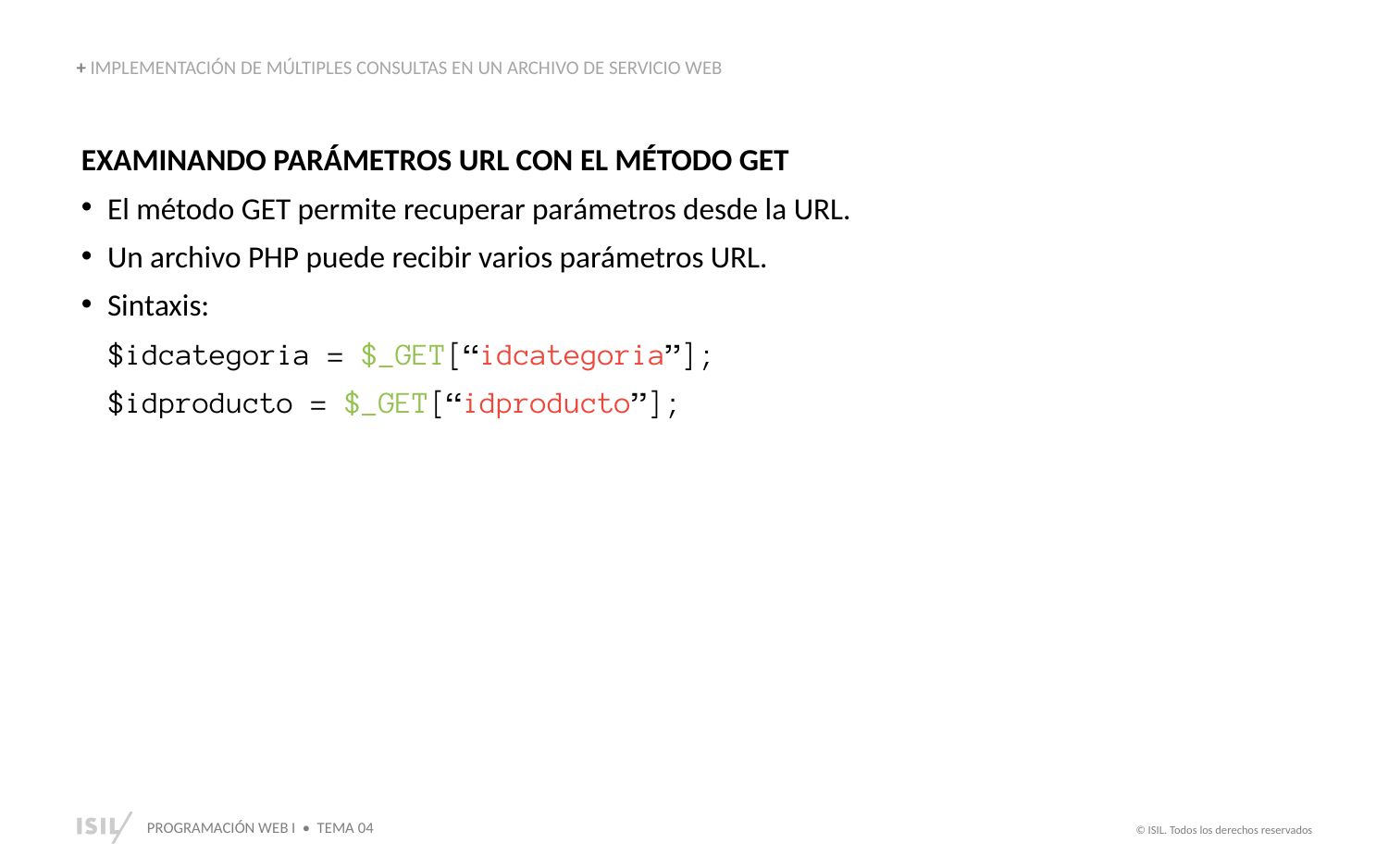

+ IMPLEMENTACIÓN DE MÚLTIPLES CONSULTAS EN UN ARCHIVO DE SERVICIO WEB
EXAMINANDO PARÁMETROS URL CON EL MÉTODO GET
El método GET permite recuperar parámetros desde la URL.
Un archivo PHP puede recibir varios parámetros URL.
Sintaxis:
$idcategoria = $_GET[“idcategoria”];
$idproducto = $_GET[“idproducto”];